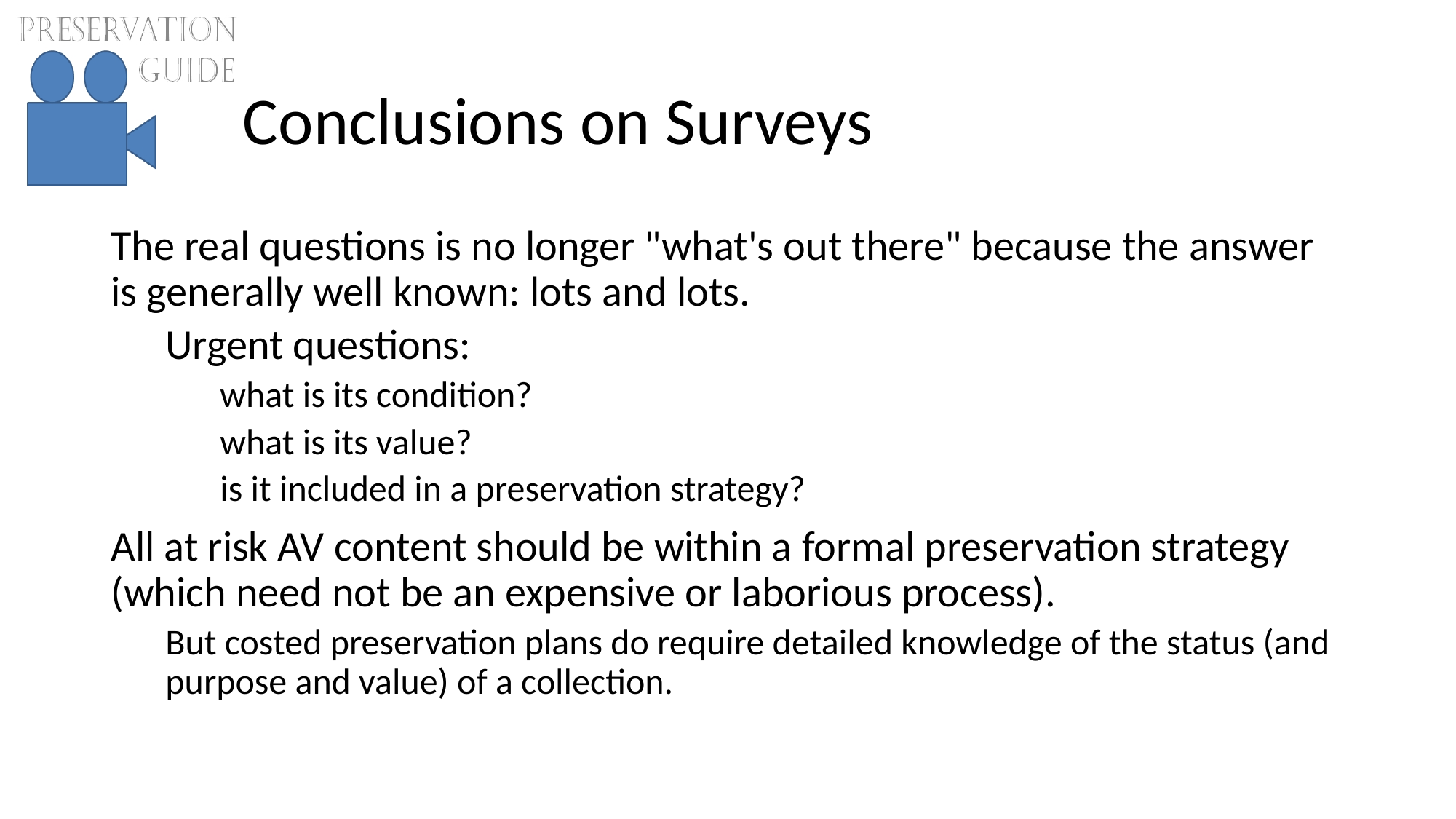

# Conclusions on Surveys
The real questions is no longer "what's out there" because the answer is generally well known: lots and lots.
Urgent questions:
what is its condition?
what is its value?
is it included in a preservation strategy?
All at risk AV content should be within a formal preservation strategy (which need not be an expensive or laborious process).
But costed preservation plans do require detailed knowledge of the status (and purpose and value) of a collection.